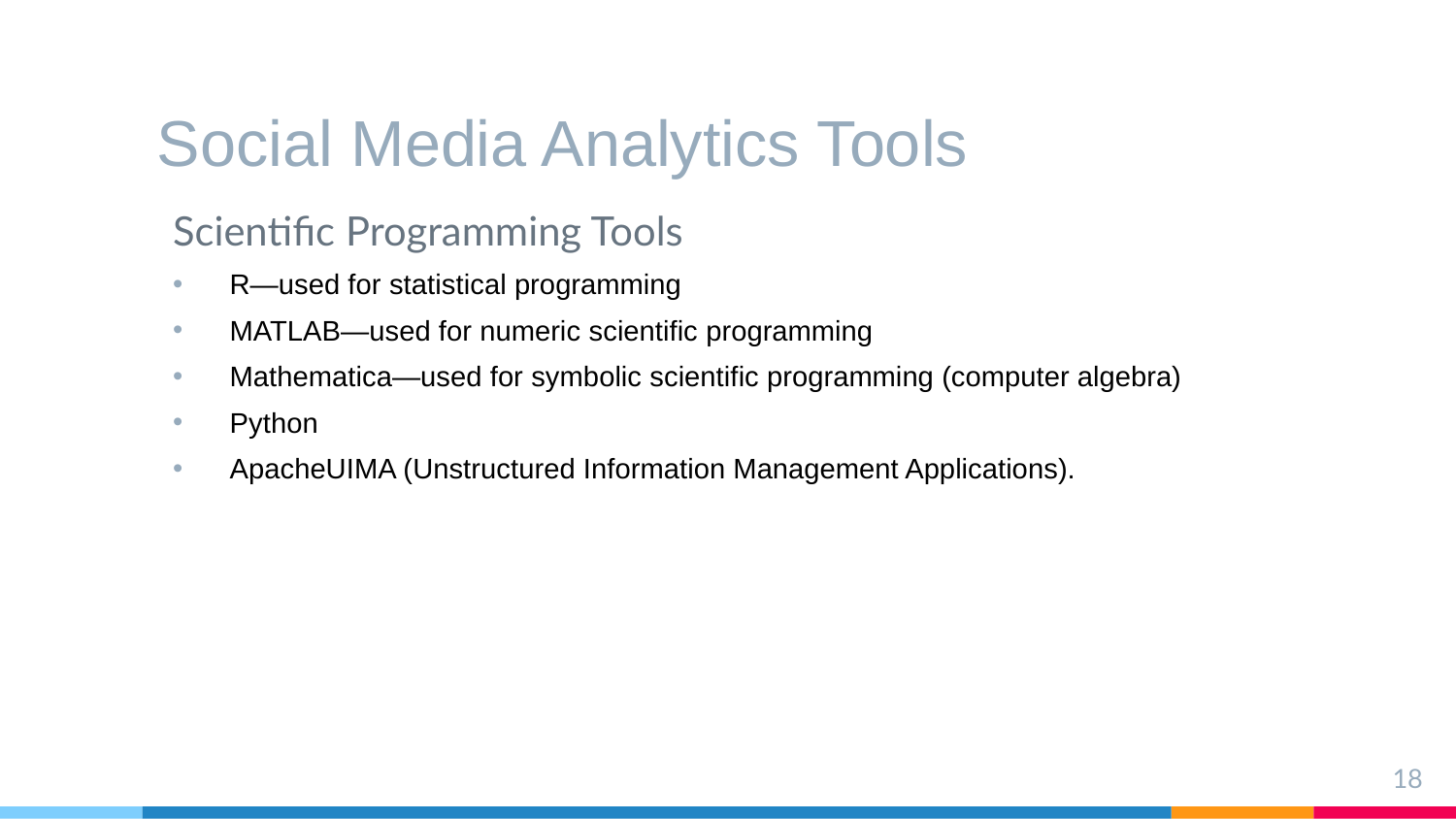

# Social Media Analytics Tools
Scientific Programming Tools
R—used for statistical programming
MATLAB—used for numeric scientific programming
Mathematica—used for symbolic scientific programming (computer algebra)
Python
ApacheUIMA (Unstructured Information Management Applications).
18